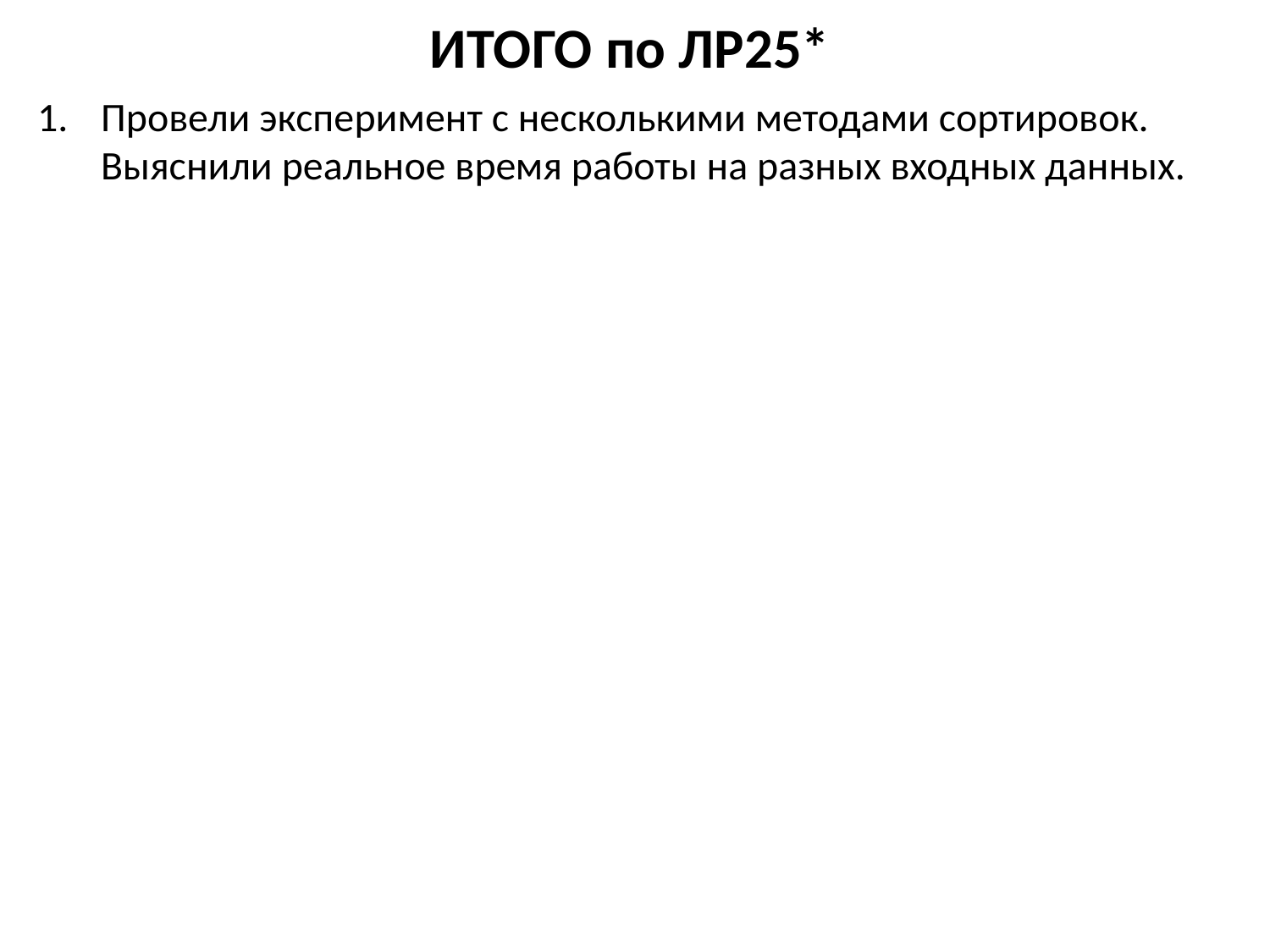

# ИТОГО по ЛР25*
Провели эксперимент с несколькими методами сортировок. Выяснили реальное время работы на разных входных данных.